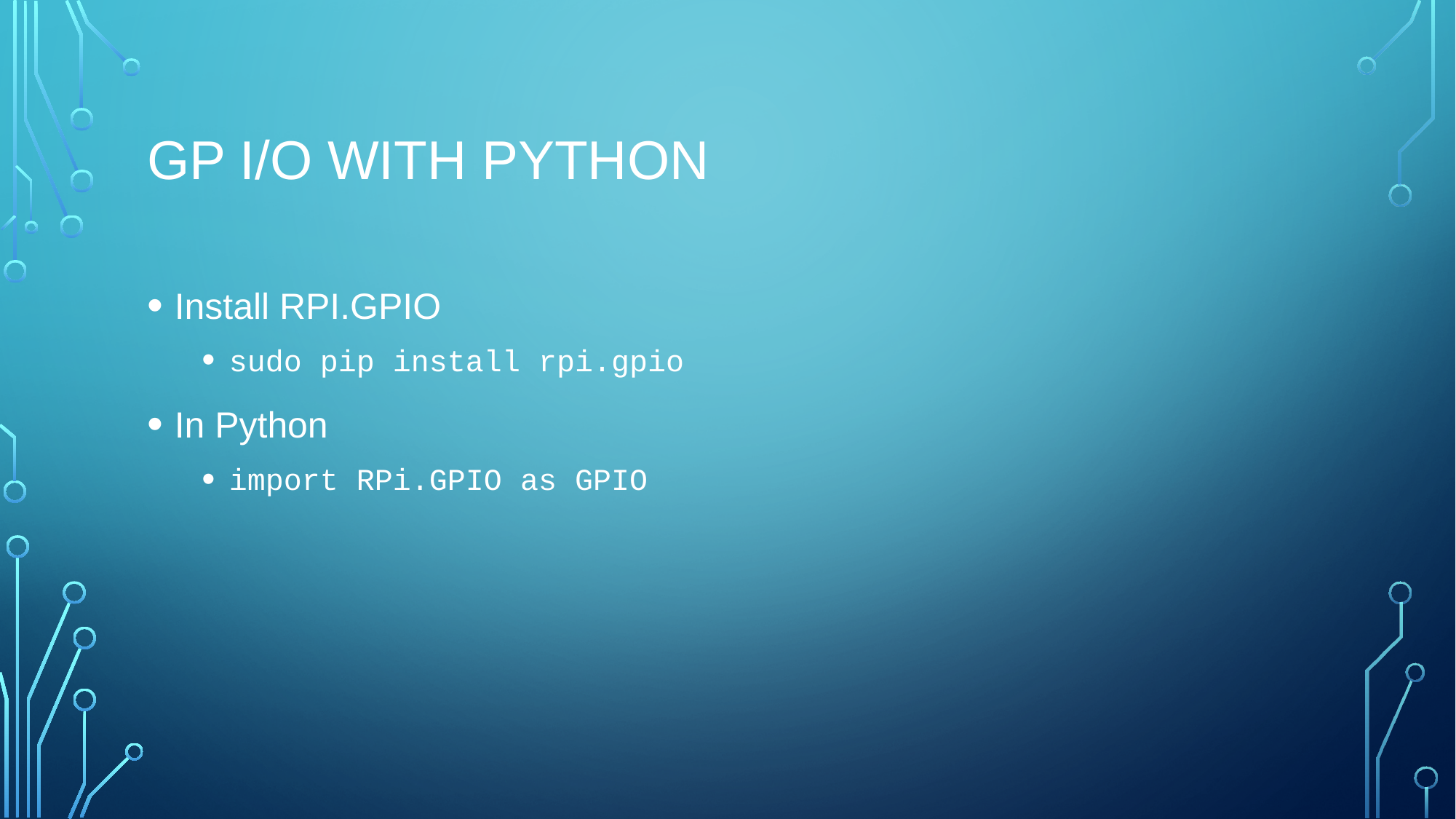

# GP I/O with Python
Install RPI.GPIO
sudo pip install rpi.gpio
In Python
import RPi.GPIO as GPIO